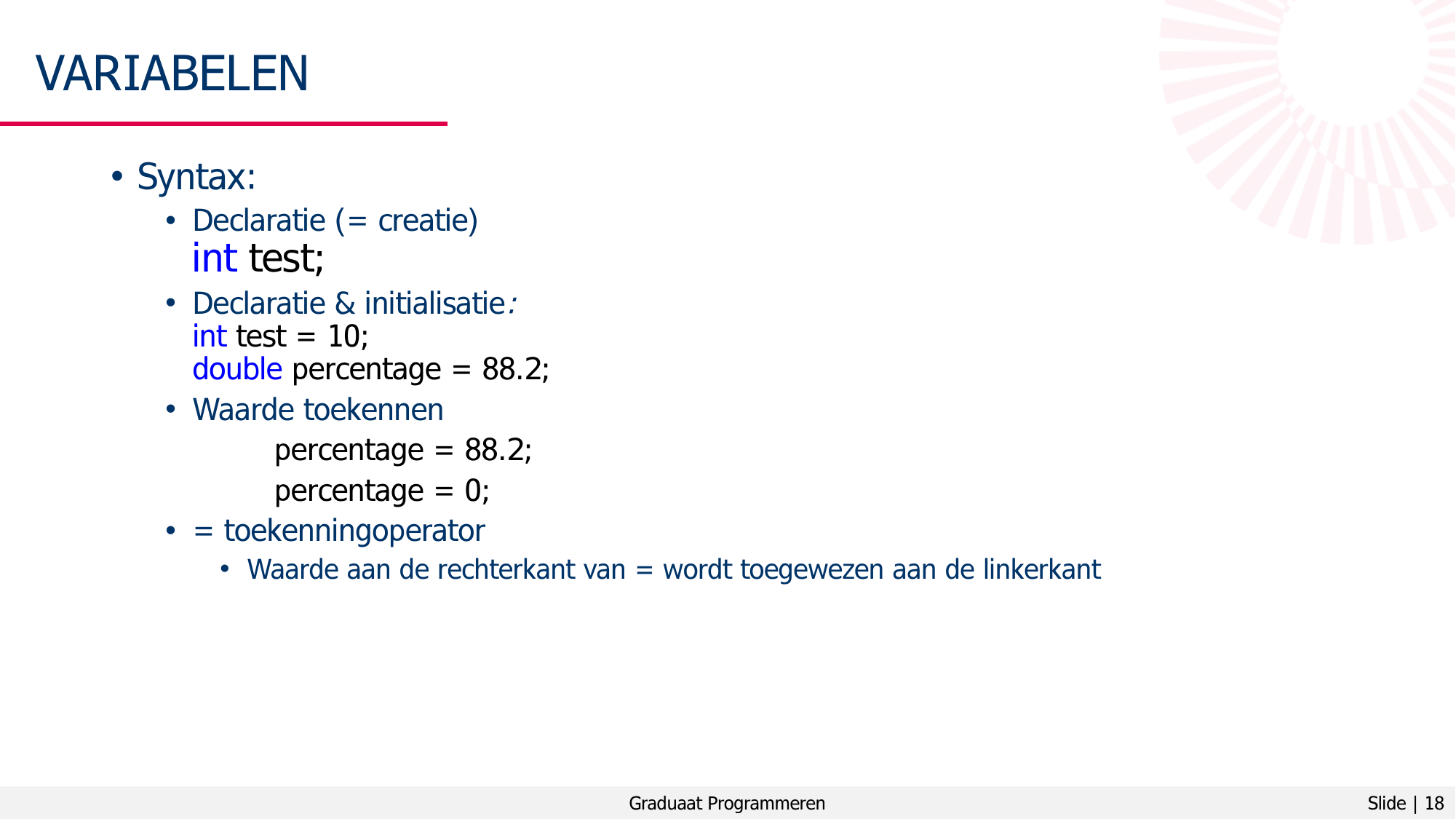

# Variabelen
Syntax:
Declaratie (= creatie)
int test;
Declaratie & initialisatie:
int test = 10;
double percentage = 88.2;
Waarde toekennen
	percentage = 88.2;
	percentage = 0;
= toekenningoperator
Waarde aan de rechterkant van = wordt toegewezen aan de linkerkant